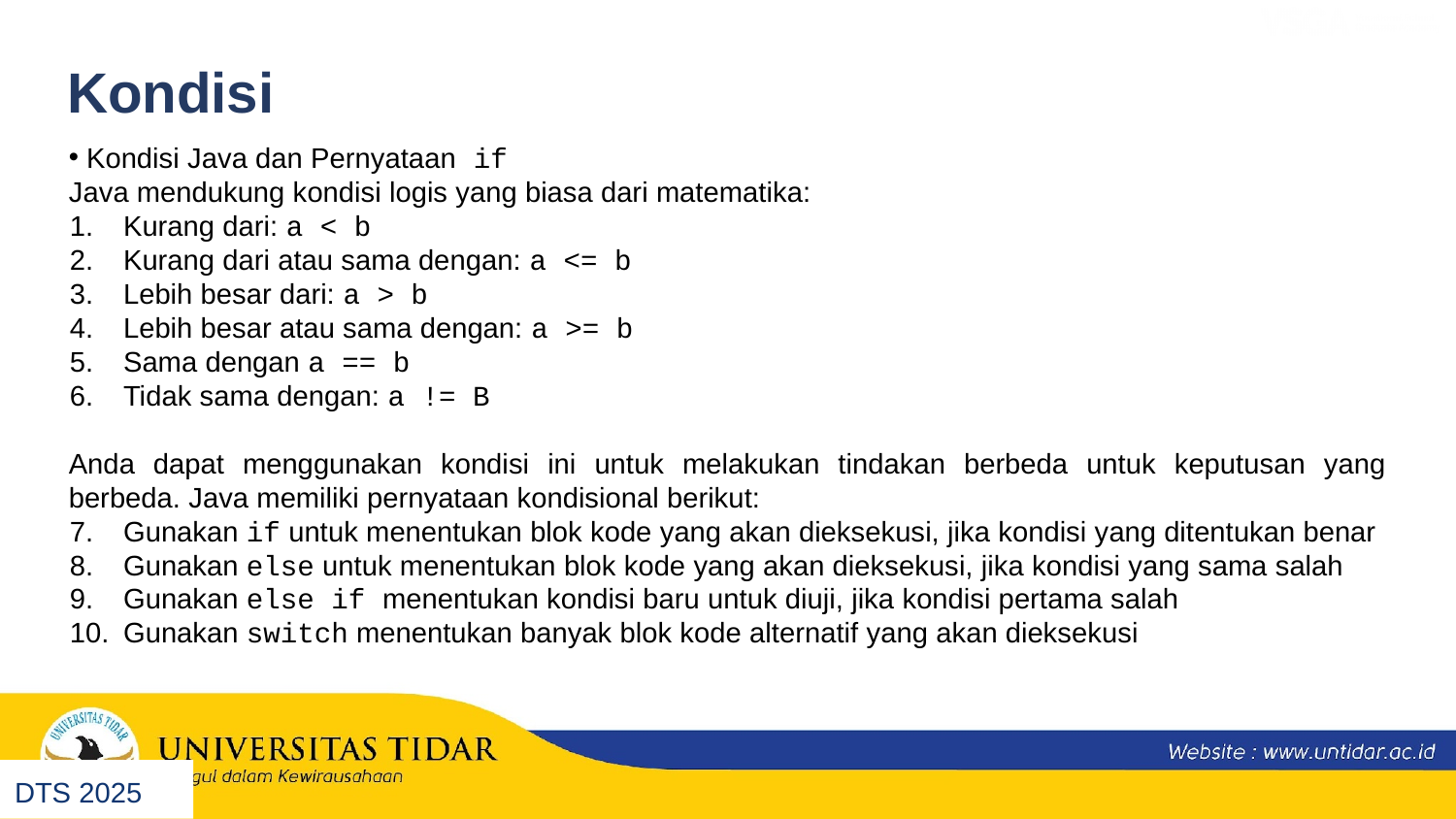

Kondisi
 Kondisi Java dan Pernyataan if
Java mendukung kondisi logis yang biasa dari matematika:
Kurang dari: a < b
Kurang dari atau sama dengan: a <= b
Lebih besar dari: a > b
Lebih besar atau sama dengan: a >= b
Sama dengan a == b
Tidak sama dengan: a != B

Anda dapat menggunakan kondisi ini untuk melakukan tindakan berbeda untuk keputusan yang berbeda. Java memiliki pernyataan kondisional berikut:
Gunakan if untuk menentukan blok kode yang akan dieksekusi, jika kondisi yang ditentukan benar
Gunakan else untuk menentukan blok kode yang akan dieksekusi, jika kondisi yang sama salah
Gunakan else if menentukan kondisi baru untuk diuji, jika kondisi pertama salah
Gunakan switch menentukan banyak blok kode alternatif yang akan dieksekusi
DTS 2025